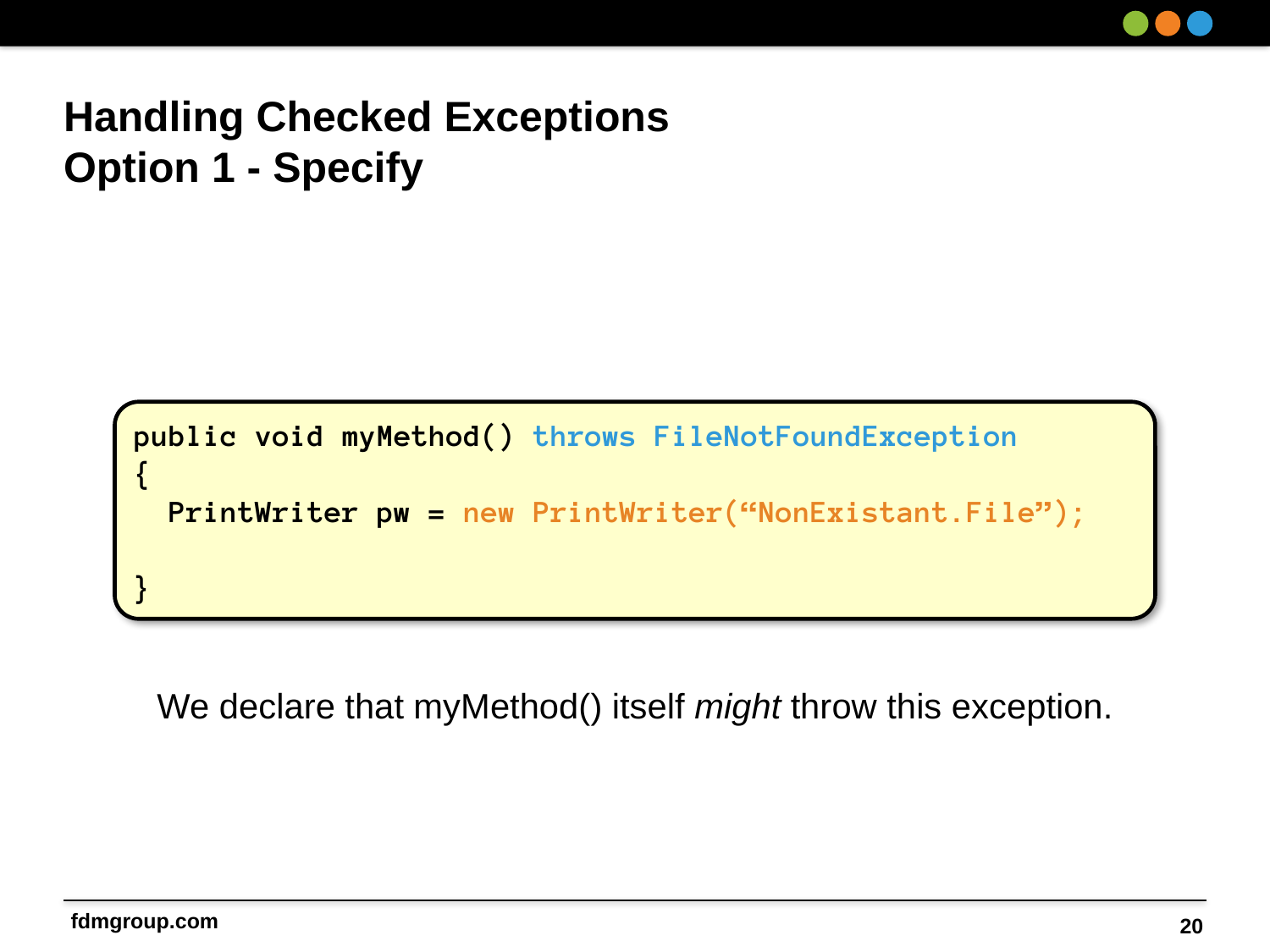

# Handling Checked Exceptions Option 1 - Specify
public void myMethod() throws FileNotFoundException
{
  PrintWriter pw = new PrintWriter(“NonExistant.File”);

}
We declare that myMethod() itself might throw this exception.
20